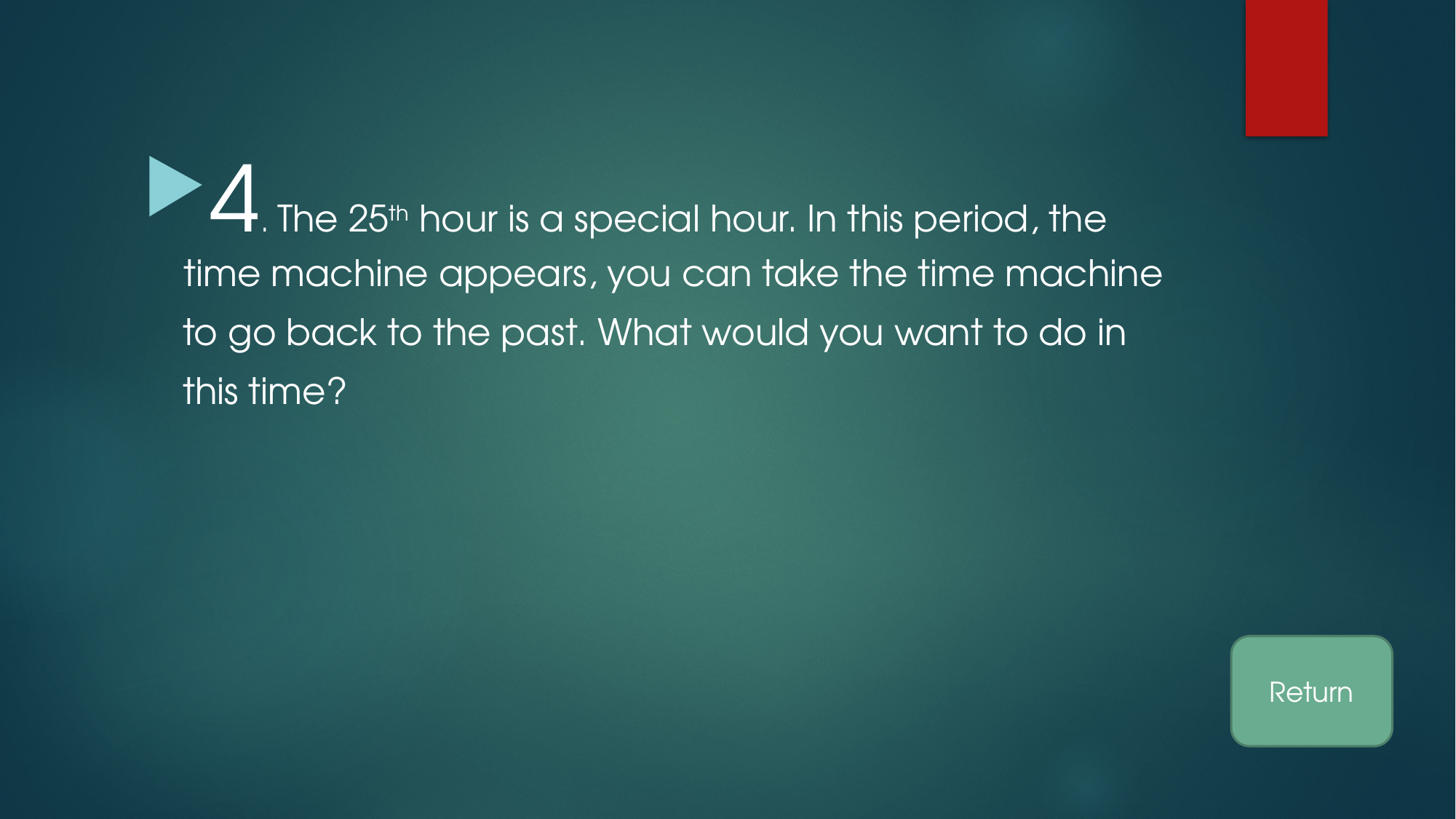

4. The 25th hour is a special hour. In this period, the time machine appears, you can take the time machine
    to go back to the past. What would you want to do in
    this time?
Return